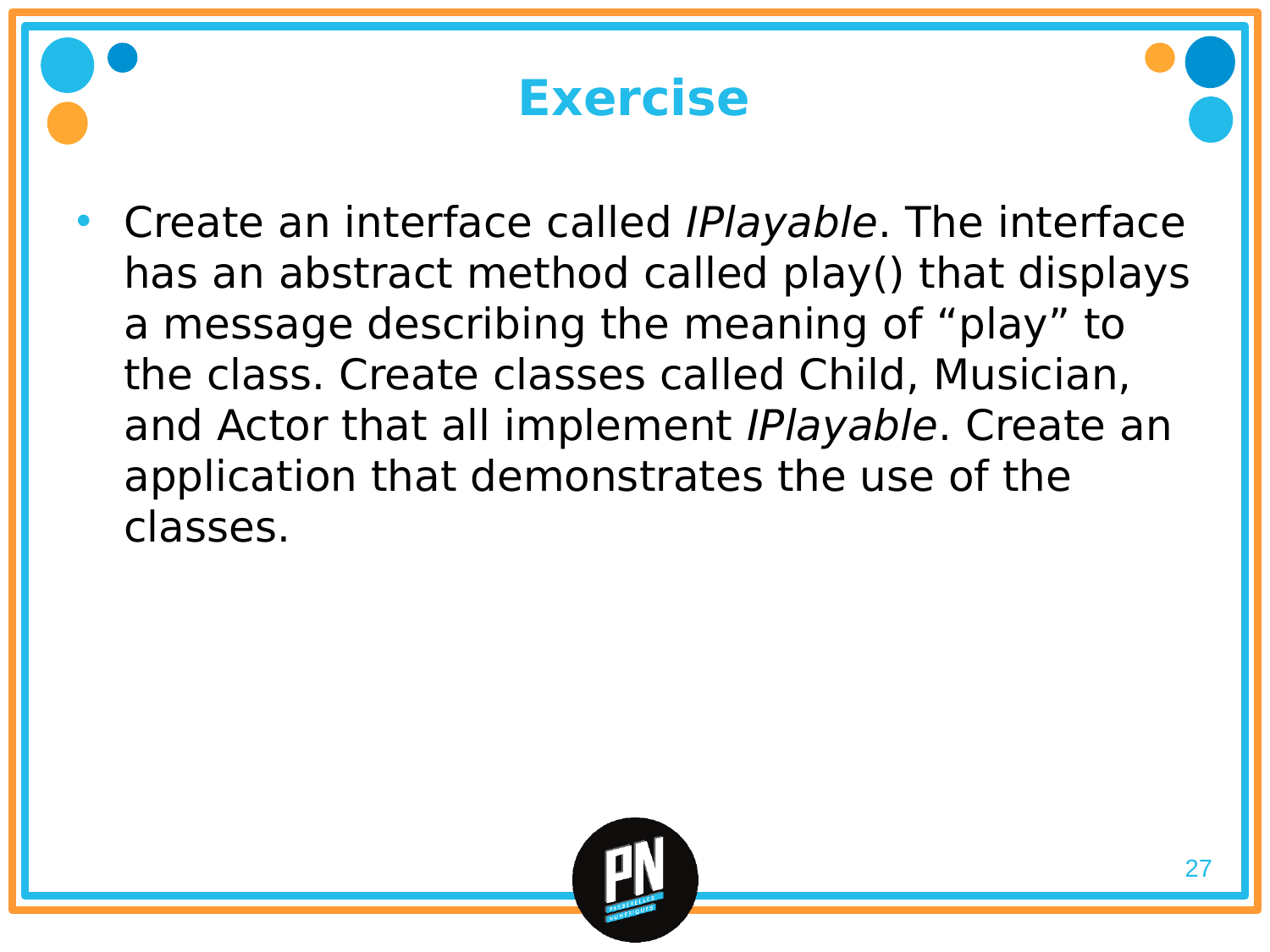

# Exercise
Create an interface called IPlayable. The interface has an abstract method called play() that displays a message describing the meaning of “play” to the class. Create classes called Child, Musician, and Actor that all implement IPlayable. Create an application that demonstrates the use of the classes.